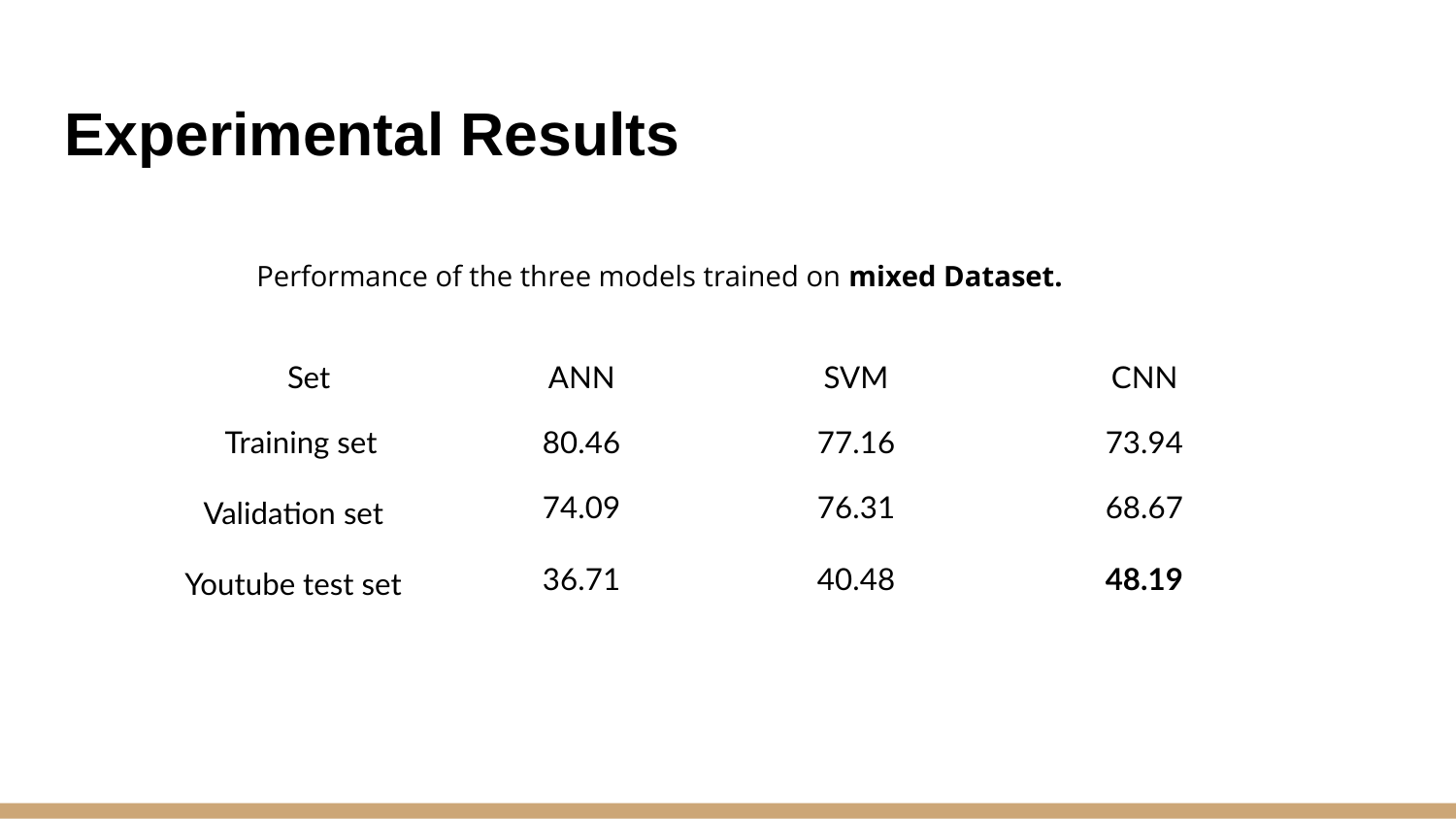

# Experimental Results
Performance of the three models trained on mixed Dataset.
| Set | ANN | SVM | CNN |
| --- | --- | --- | --- |
| Training set | 80.46 | 77.16 | 73.94 |
| Validation set | 74.09 | 76.31 | 68.67 |
| Youtube test set | 36.71 | 40.48 | 48.19 |